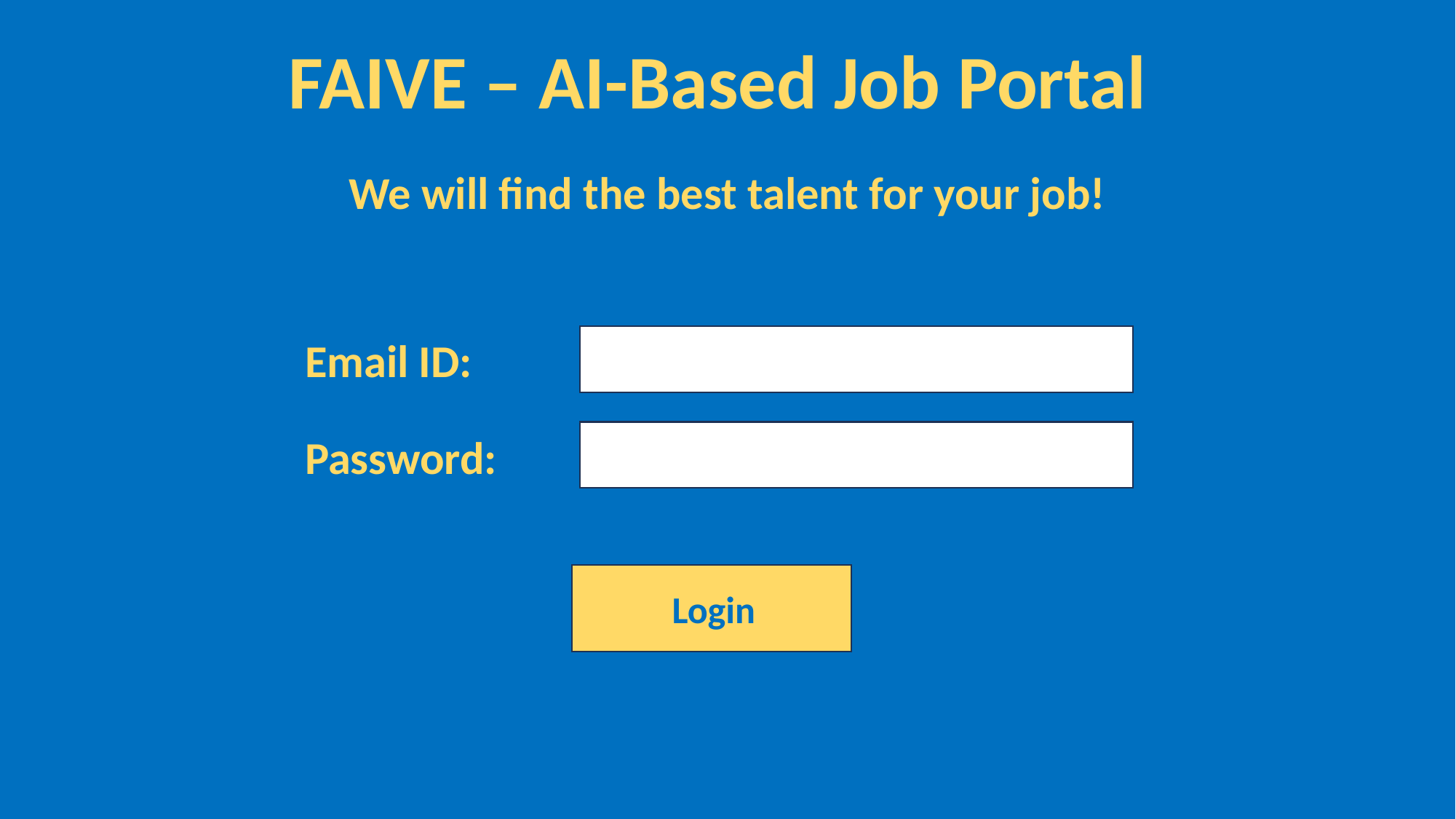

FAIVE – AI-Based Job Portal
We will find the best talent for your job!
Email ID:

Password:

Login